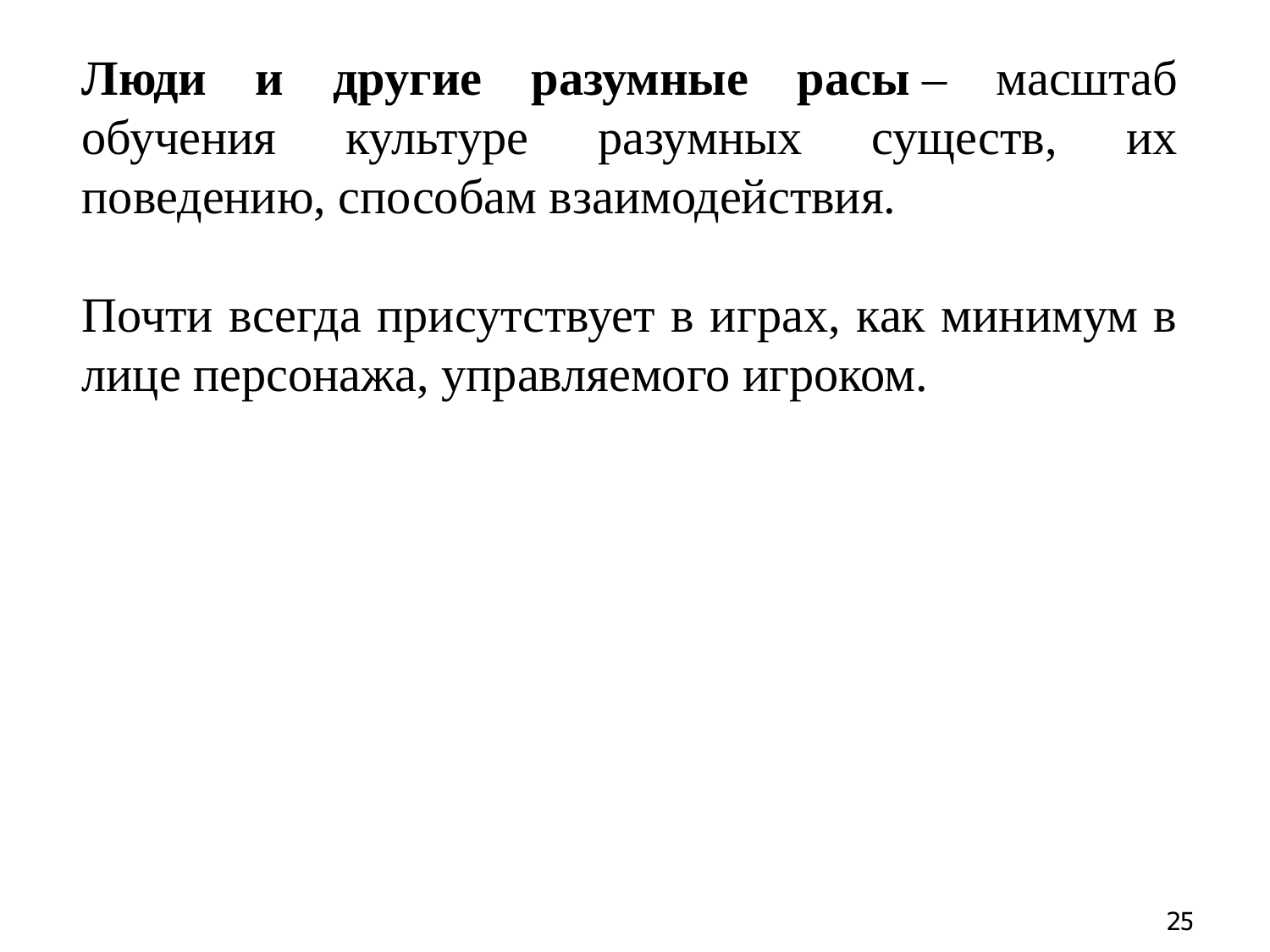

Люди и другие разумные расы – масштаб обучения культуре разумных существ, их поведению, способам взаимодействия.

Почти всегда присутствует в играх, как минимум в лице персонажа, управляемого игроком.
25